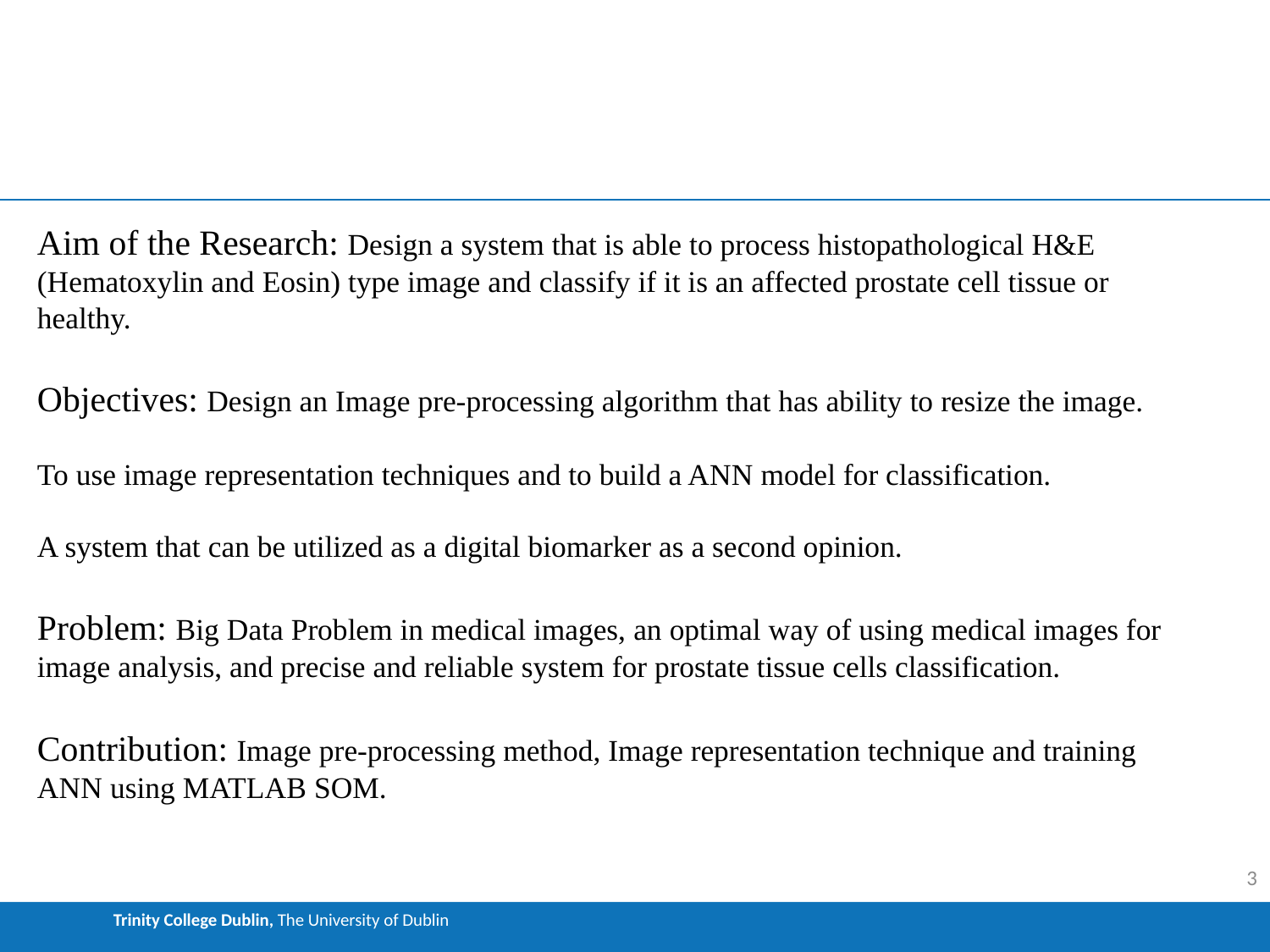

Aim of the Research: Design a system that is able to process histopathological H&E (Hematoxylin and Eosin) type image and classify if it is an affected prostate cell tissue or healthy.

Objectives: Design an Image pre-processing algorithm that has ability to resize the image.

To use image representation techniques and to build a ANN model for classification.

A system that can be utilized as a digital biomarker as a second opinion.

Problem: Big Data Problem in medical images, an optimal way of using medical images for image analysis, and precise and reliable system for prostate tissue cells classification.

Contribution: Image pre-processing method, Image representation technique and training ANN using MATLAB SOM.
3